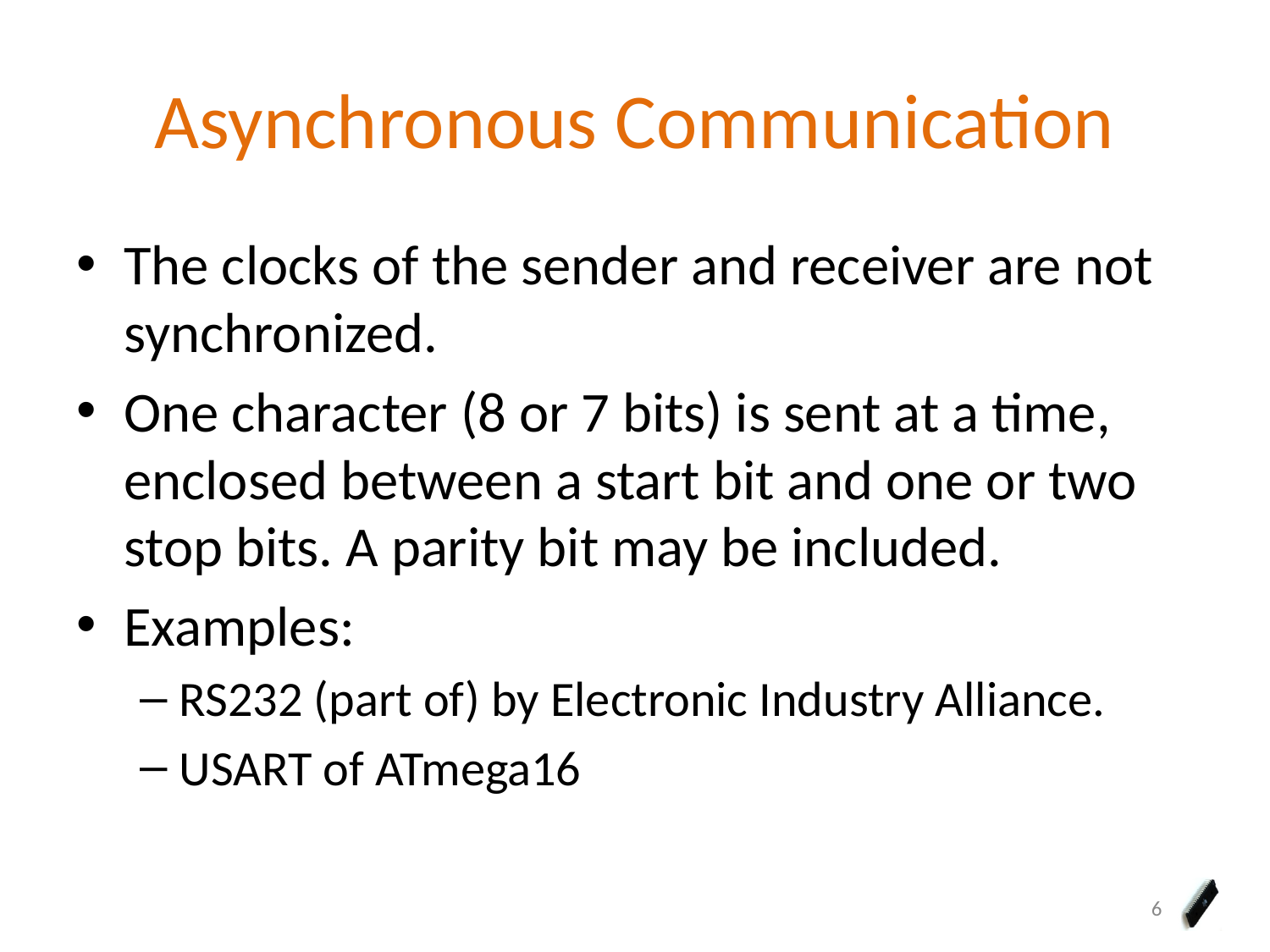

# Asynchronous Communication
The clocks of the sender and receiver are not synchronized.
One character (8 or 7 bits) is sent at a time, enclosed between a start bit and one or two stop bits. A parity bit may be included.
Examples:
RS232 (part of) by Electronic Industry Alliance.
USART of ATmega16
6